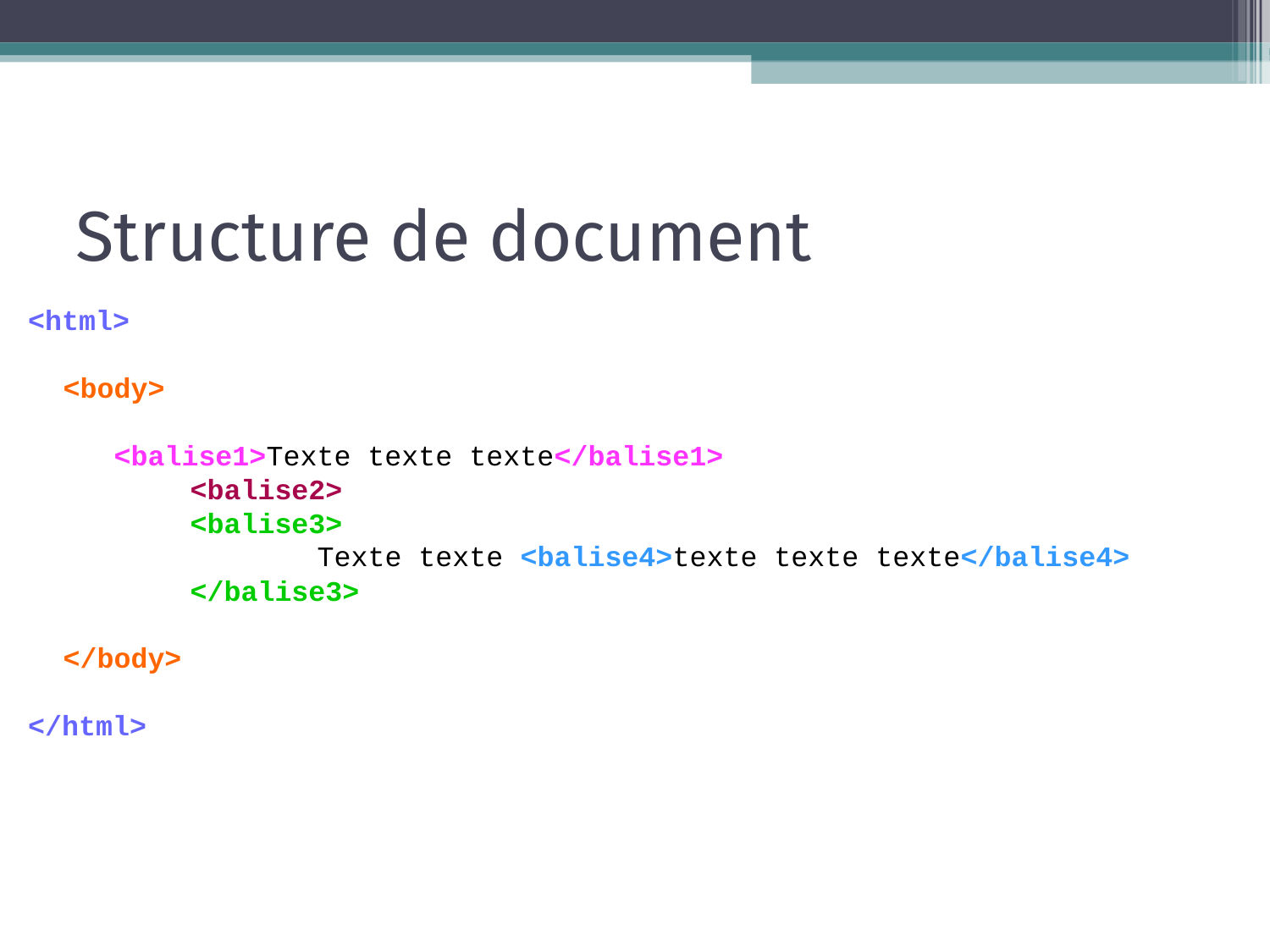

Structure de document
<html>

	<body>

	   <balise1>Texte texte texte</balise1>
		<balise2>
		<balise3>
			Texte texte <balise4>texte texte texte</balise4>
 		</balise3>

	</body>

</html>